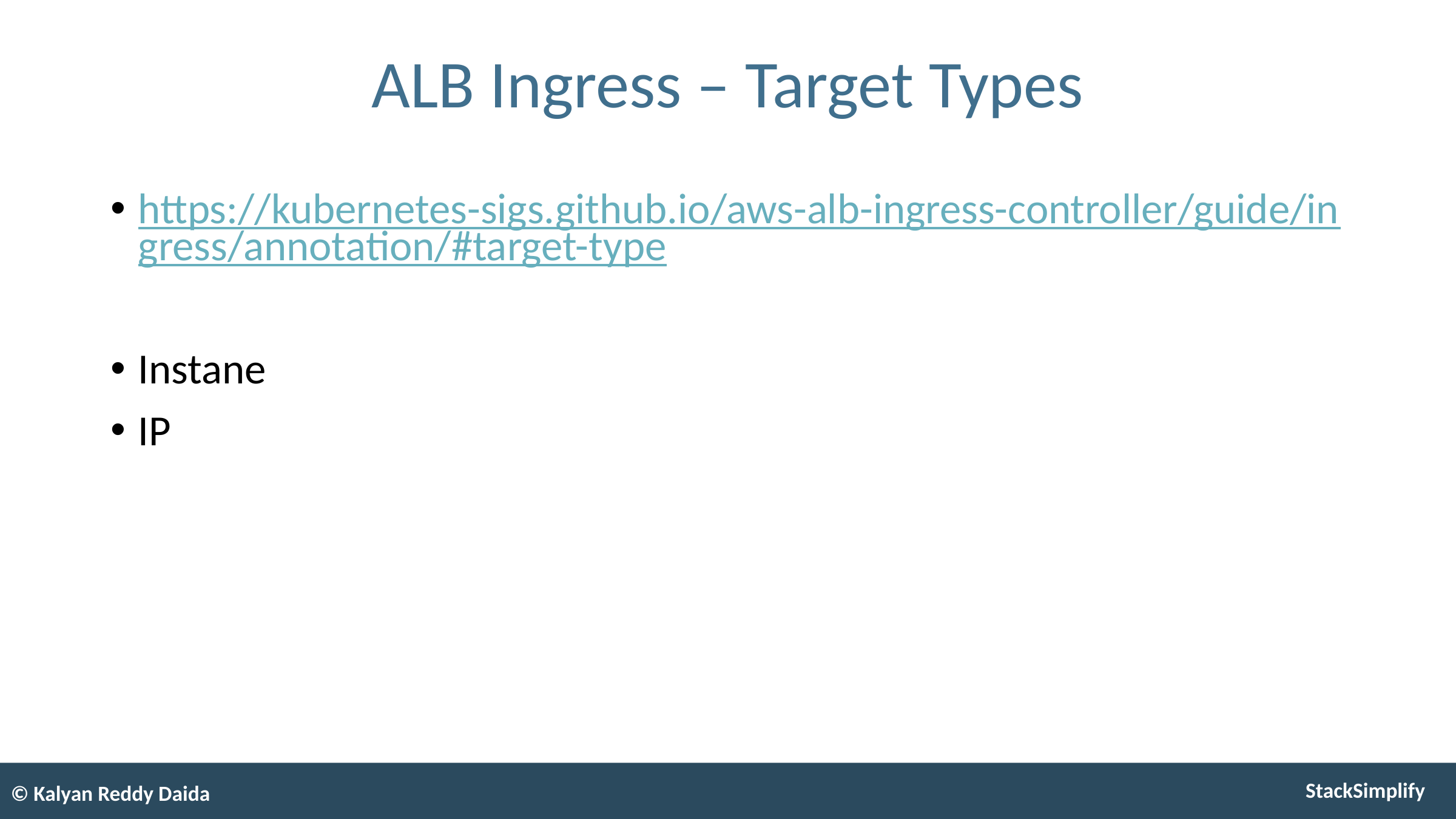

# ALB Ingress – Target Types
https://kubernetes-sigs.github.io/aws-alb-ingress-controller/guide/ingress/annotation/#target-type

Instane
IP
© Kalyan Reddy Daida